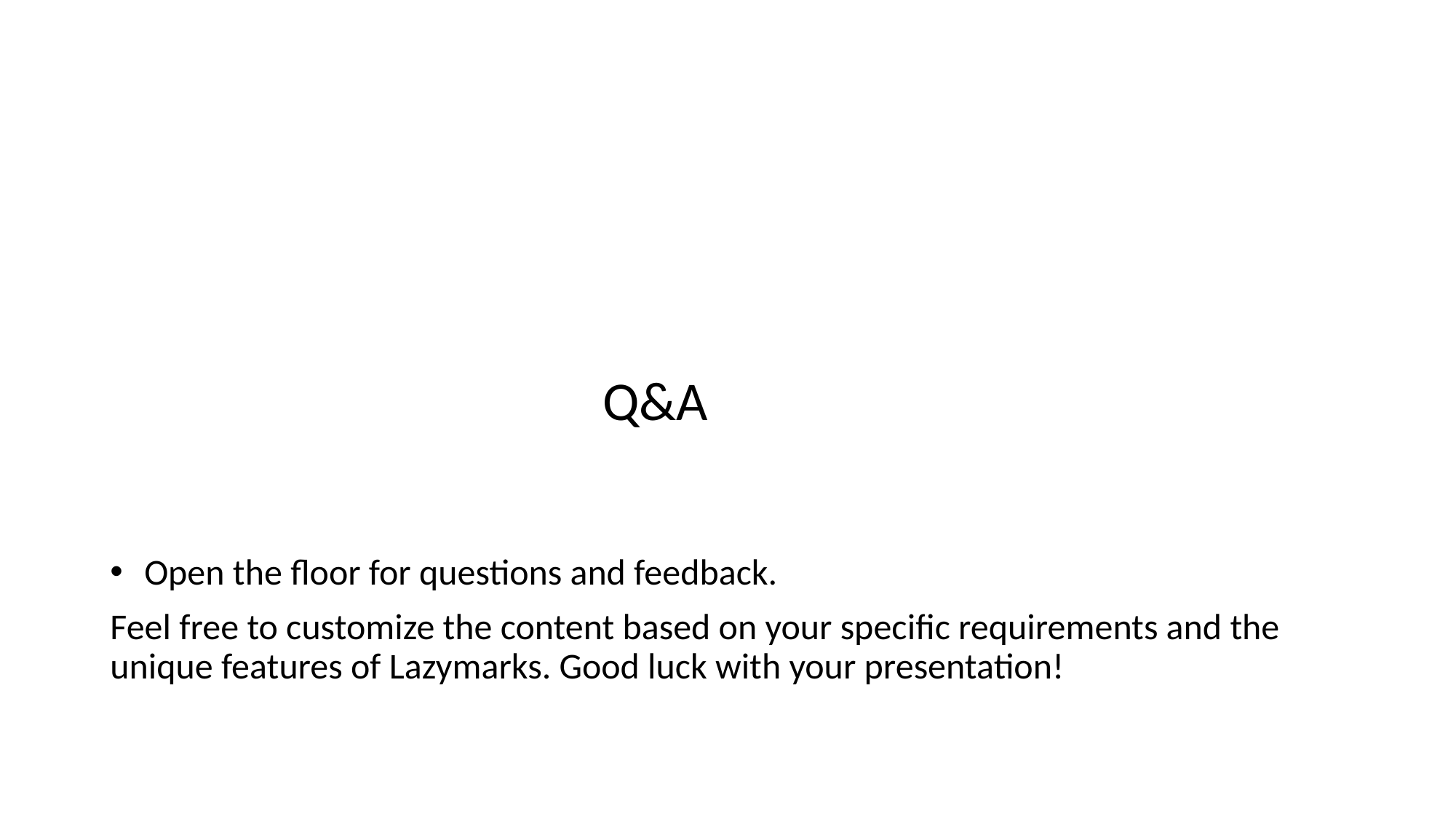

# Q&A

Open the floor for questions and feedback.
Feel free to customize the content based on your specific requirements and the unique features of Lazymarks. Good luck with your presentation!